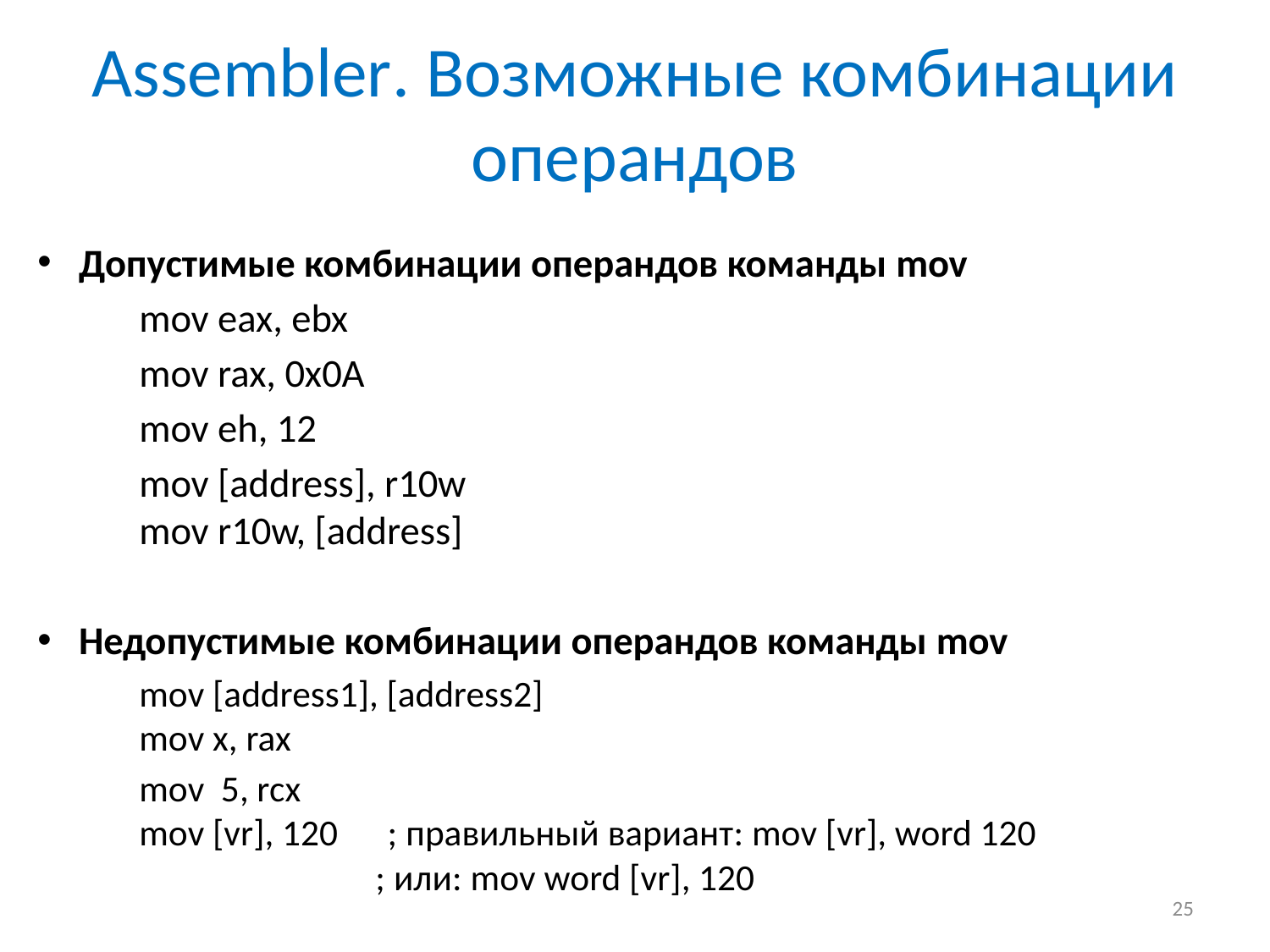

# Assembler. Возможные комбинации операндов

Допустимые комбинации операндов команды mov
	mov eax, ebx
	mov rax, 0x0A
	mov eh, 12
	mov [address], r10w
	mov r10w, [address]

Недопустимые комбинации операндов команды mov
	mov [address1], [address2]
	mov x, rax
	mov  5, rcx
	mov [vr], 120      ; правильный вариант: mov [vr], word 120
			    ; или: mov word [vr], 120

25